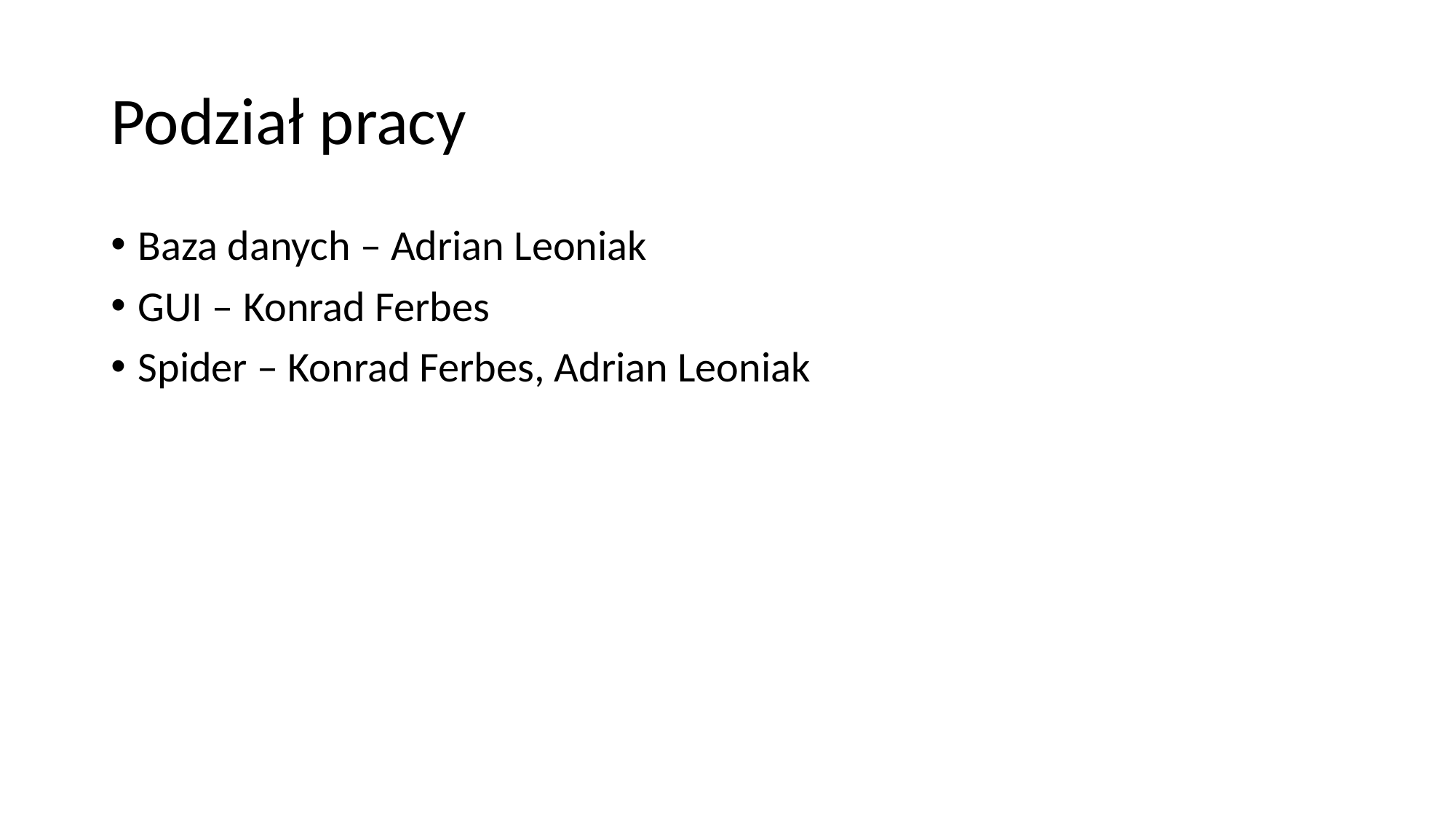

# Podział pracy
Baza danych – Adrian Leoniak
GUI – Konrad Ferbes
Spider – Konrad Ferbes, Adrian Leoniak